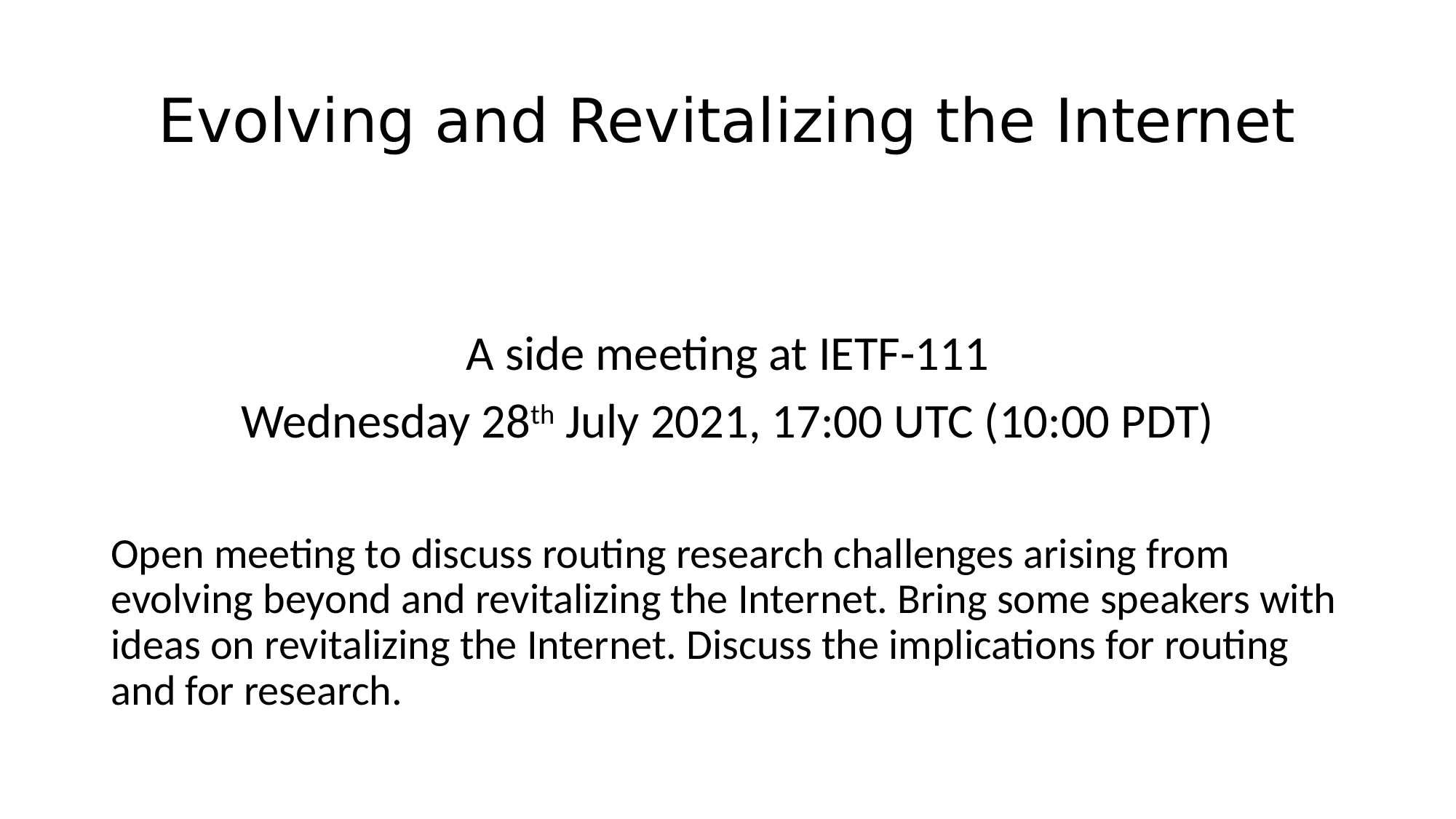

# Evolving and Revitalizing the Internet

A side meeting at IETF-111
Wednesday 28th July 2021, 17:00 UTC (10:00 PDT)

Open meeting to discuss routing research challenges arising from evolving beyond and revitalizing the Internet. Bring some speakers with ideas on revitalizing the Internet. Discuss the implications for routing and for research.